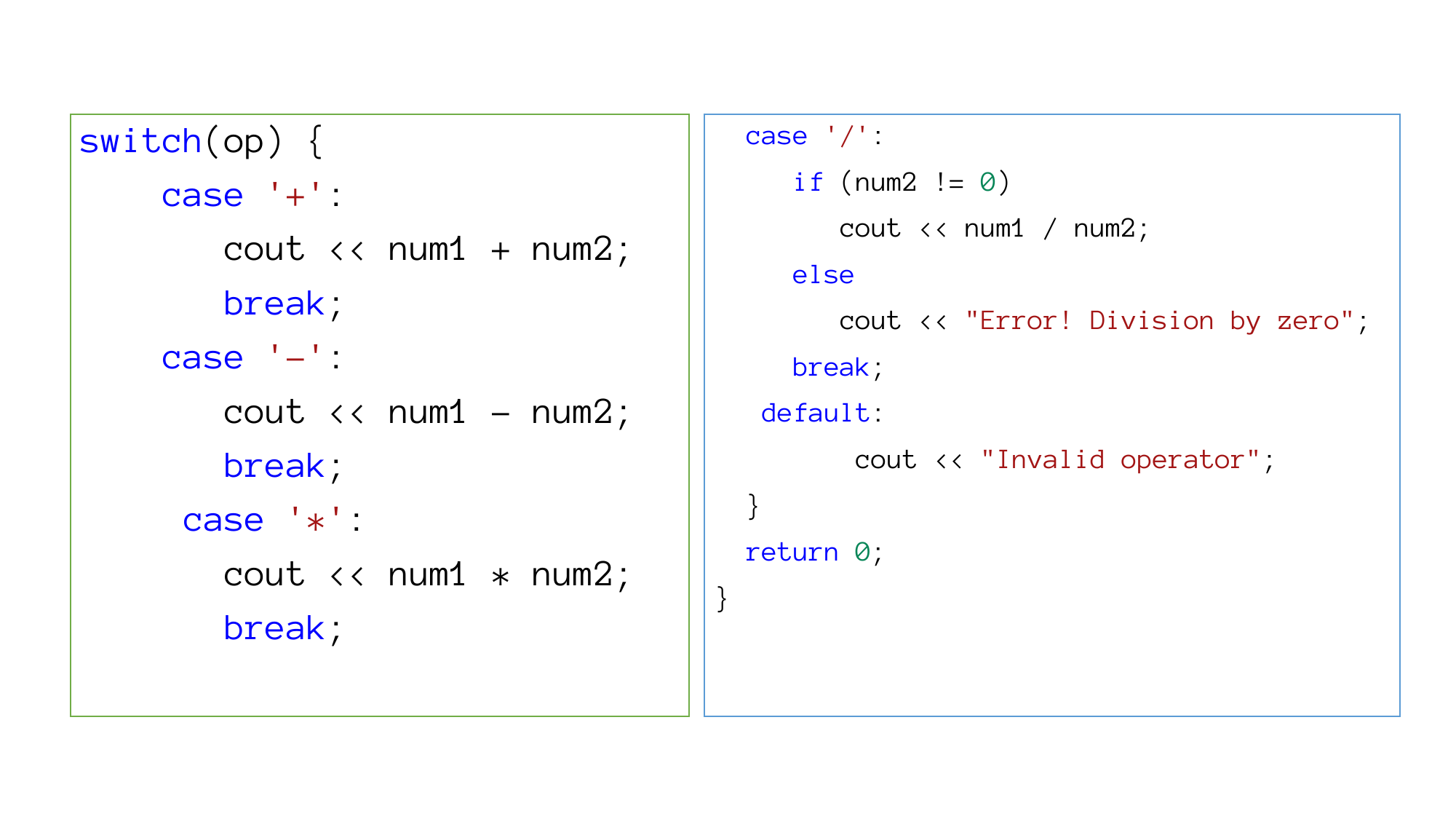

switch(op) {
    case '+':
       cout << num1 + num2;
       break;
    case '-':
       cout << num1 - num2;
       break;
     case '*':
       cout << num1 * num2;
       break;

  case '/':
     if (num2 != 0)
        cout << num1 / num2;
     else
        cout << "Error! Division by zero";
     break;
   default:
         cout << "Invalid operator";
  }
  return 0;
}